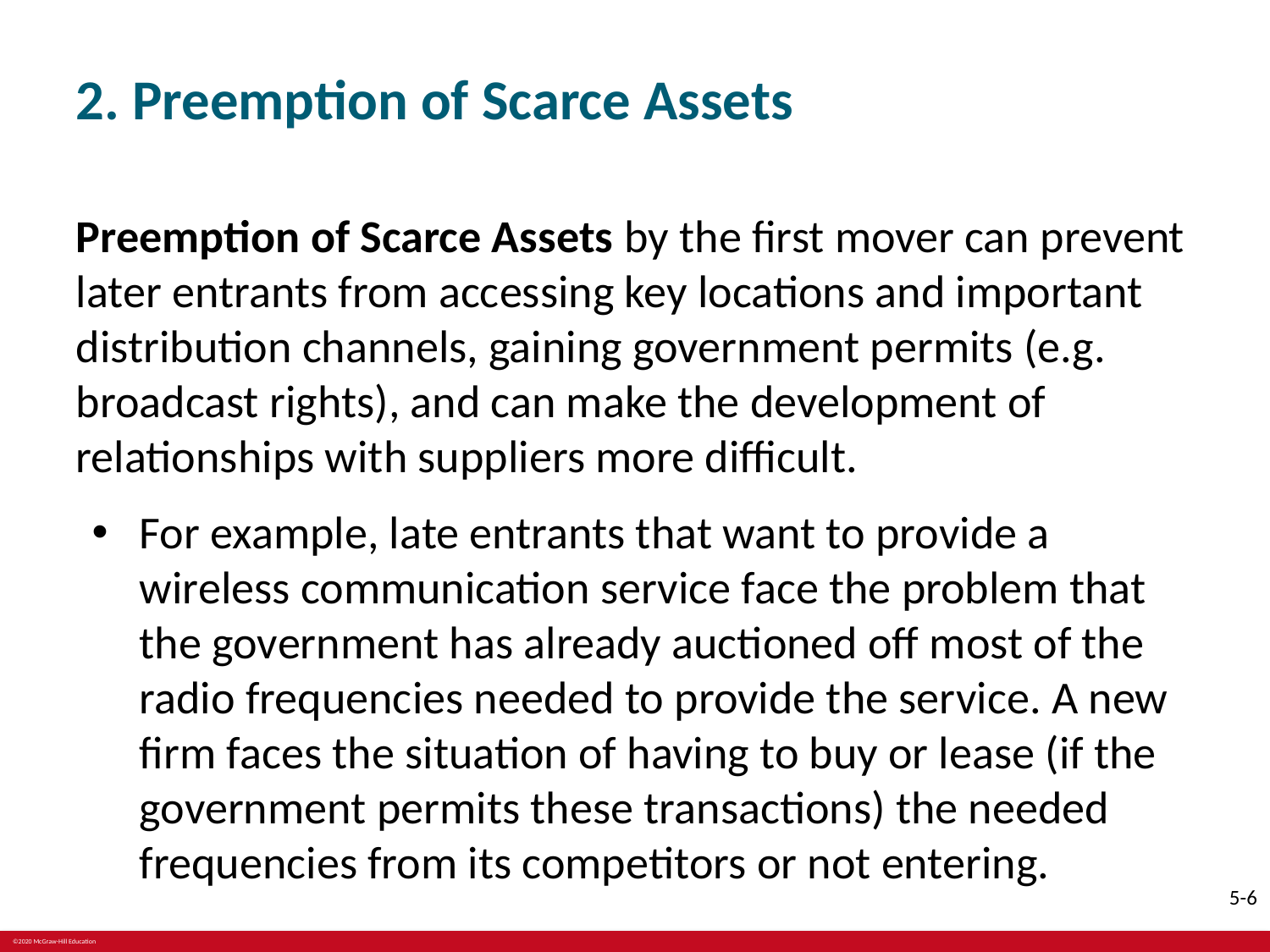

# 2. Preemption of Scarce Assets
Preemption of Scarce Assets by the first mover can prevent later entrants from accessing key locations and important distribution channels, gaining government permits (e.g. broadcast rights), and can make the development of relationships with suppliers more difficult.
For example, late entrants that want to provide a wireless communication service face the problem that the government has already auctioned off most of the radio frequencies needed to provide the service. A new firm faces the situation of having to buy or lease (if the government permits these transactions) the needed frequencies from its competitors or not entering.